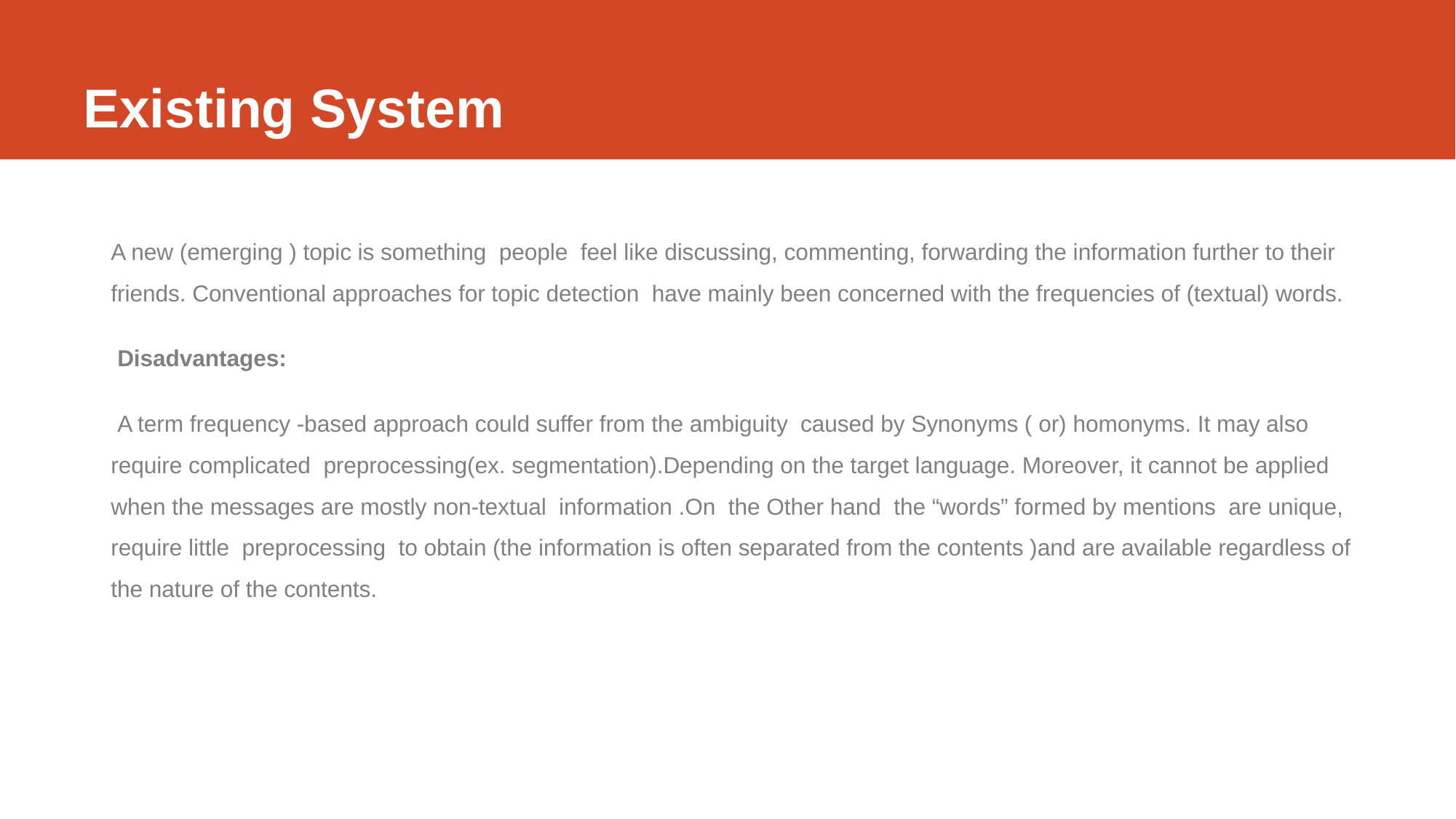

# Existing System
A new (emerging ) topic is something  people  feel like discussing, commenting, forwarding the information further to their friends. Conventional approaches for topic detection  have mainly been concerned with the frequencies of (textual) words.
 Disadvantages:
 A term frequency -based approach could suffer from the ambiguity  caused by Synonyms ( or) homonyms. It may also require complicated  preprocessing(ex. segmentation).Depending on the target language. Moreover, it cannot be applied when the messages are mostly non-textual  information .On  the Other hand  the “words” formed by mentions  are unique, require little  preprocessing  to obtain (the information is often separated from the contents )and are available regardless of the nature of the contents.